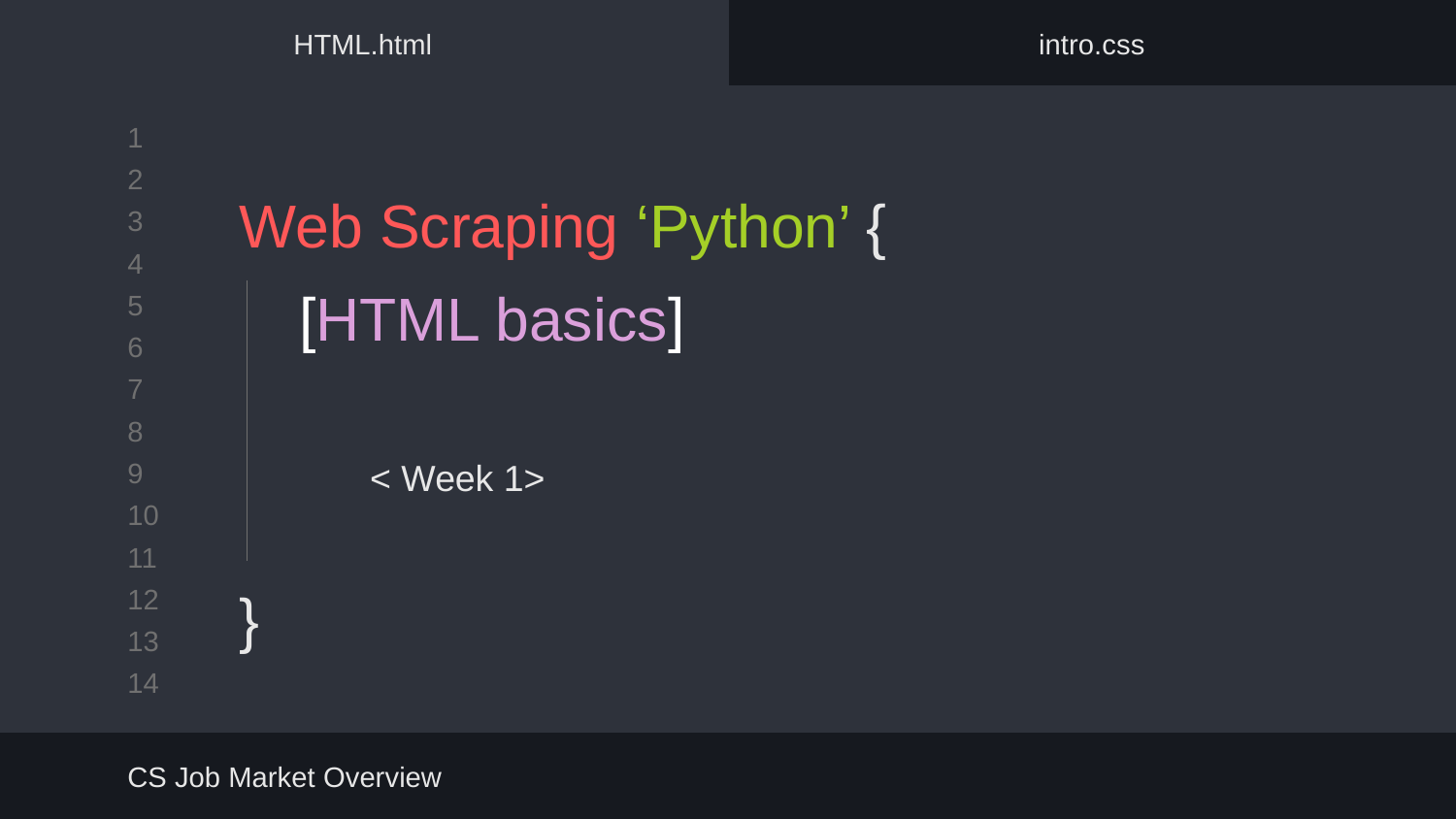

HTML.html
intro.css
# Web Scraping ‘Python’ {
}
[HTML basics]
< Week 1>
CS Job Market Overview